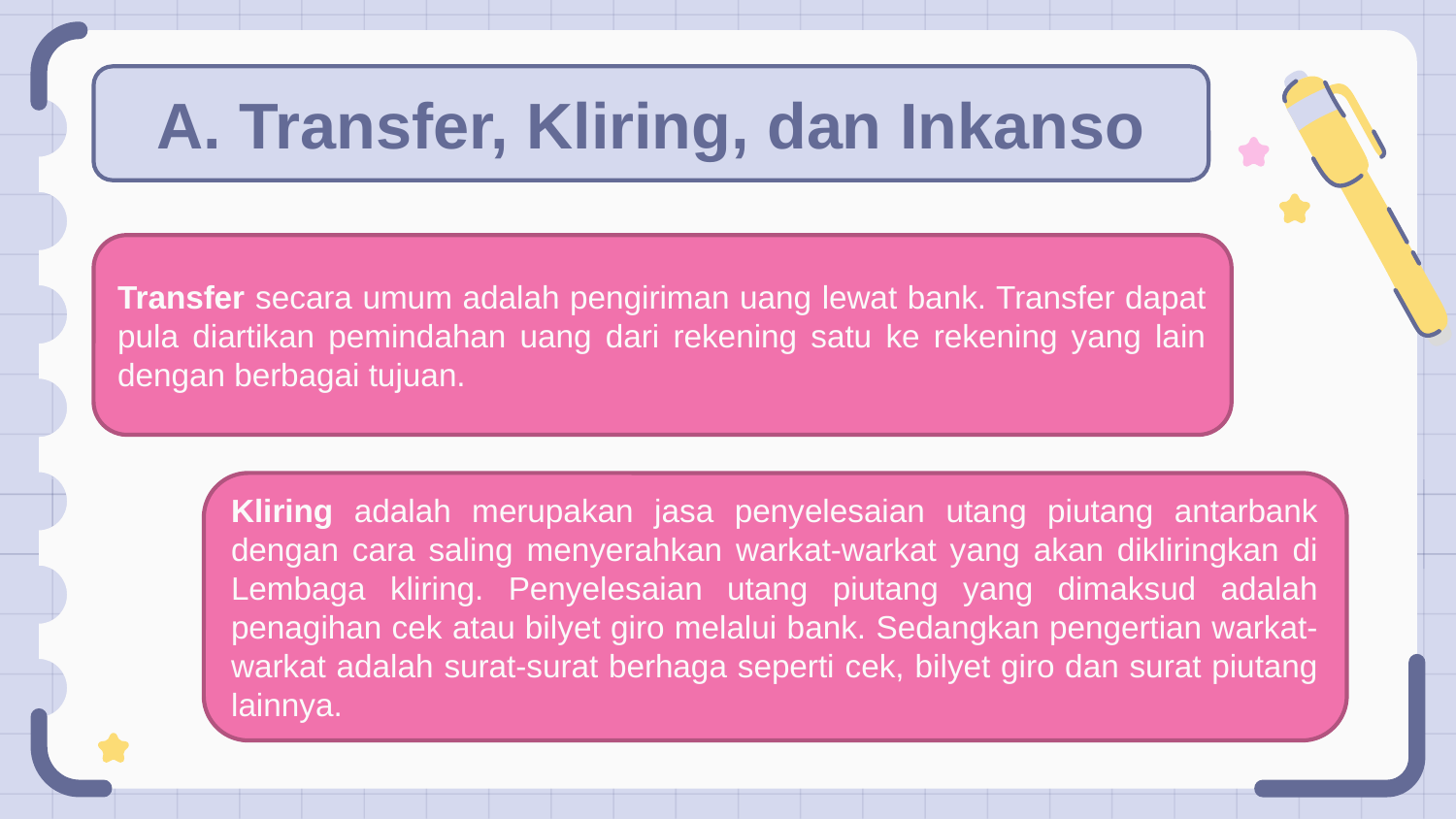

A. Transfer, Kliring, dan Inkanso

Transfer secara umum adalah pengiriman uang lewat bank. Transfer dapat pula diartikan pemindahan uang dari rekening satu ke rekening yang lain dengan berbagai tujuan.
Kliring adalah merupakan jasa penyelesaian utang piutang antarbank dengan cara saling menyerahkan warkat-warkat yang akan dikliringkan di Lembaga kliring. Penyelesaian utang piutang yang dimaksud adalah penagihan cek atau bilyet giro melalui bank. Sedangkan pengertian warkat-warkat adalah surat-surat berhaga seperti cek, bilyet giro dan surat piutang lainnya.